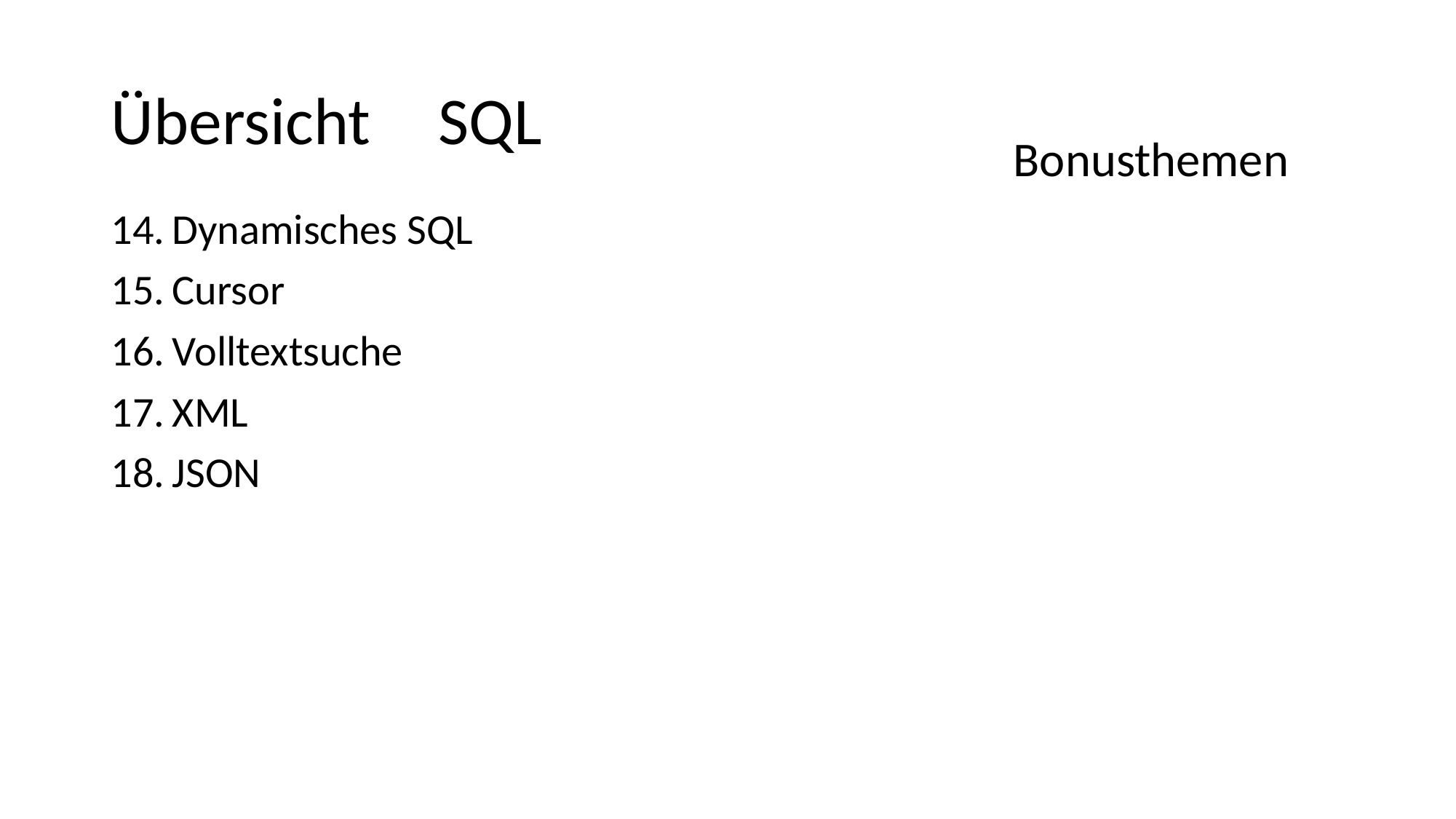

# Übersicht	SQL
Bonusthemen
Dynamisches SQL
Cursor
Volltextsuche
XML
JSON